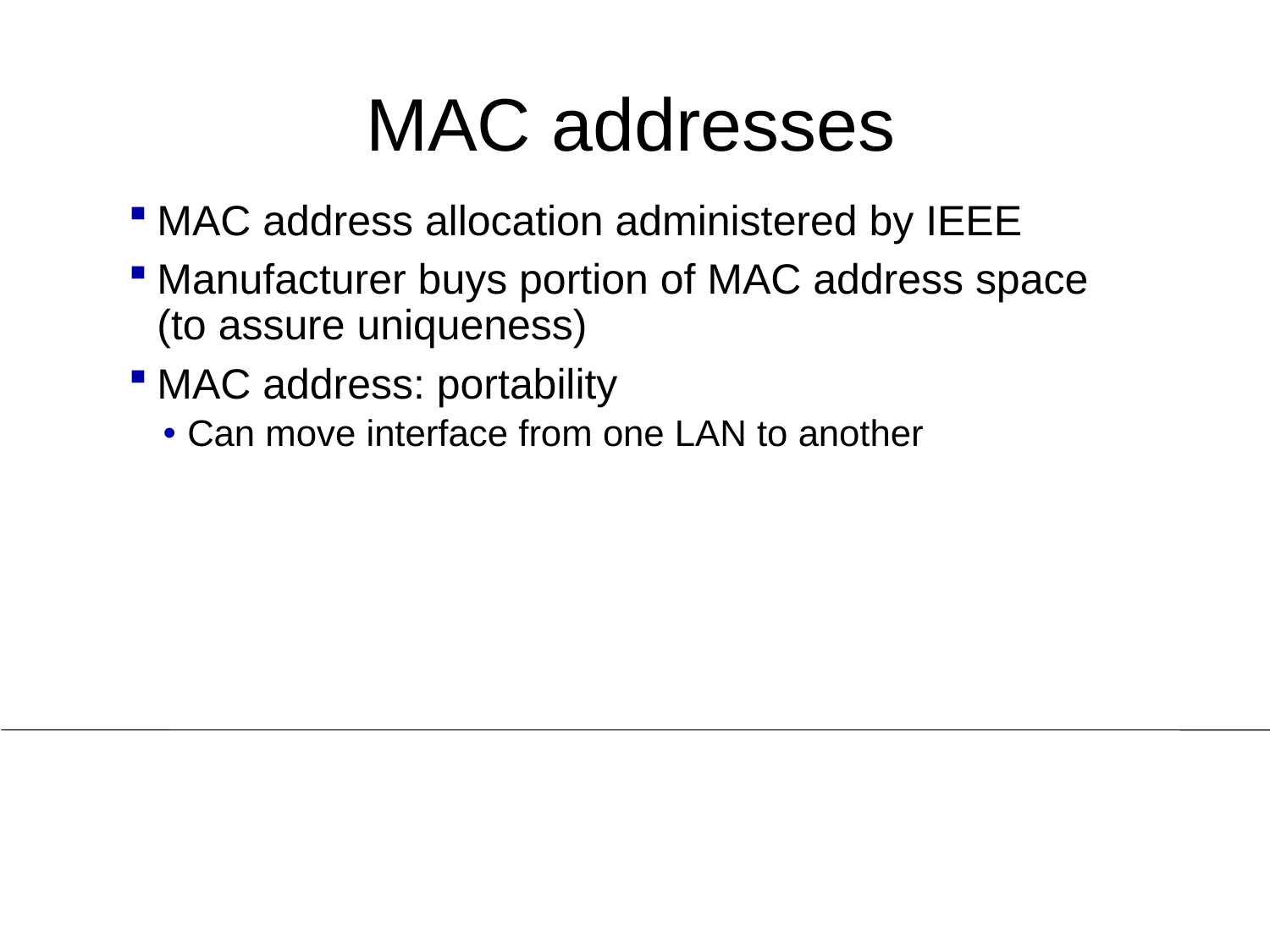

# MAC addresses
MAC address allocation administered by IEEE
Manufacturer buys portion of MAC address space (to assure uniqueness)
MAC address: portability
Can move interface from one LAN to another